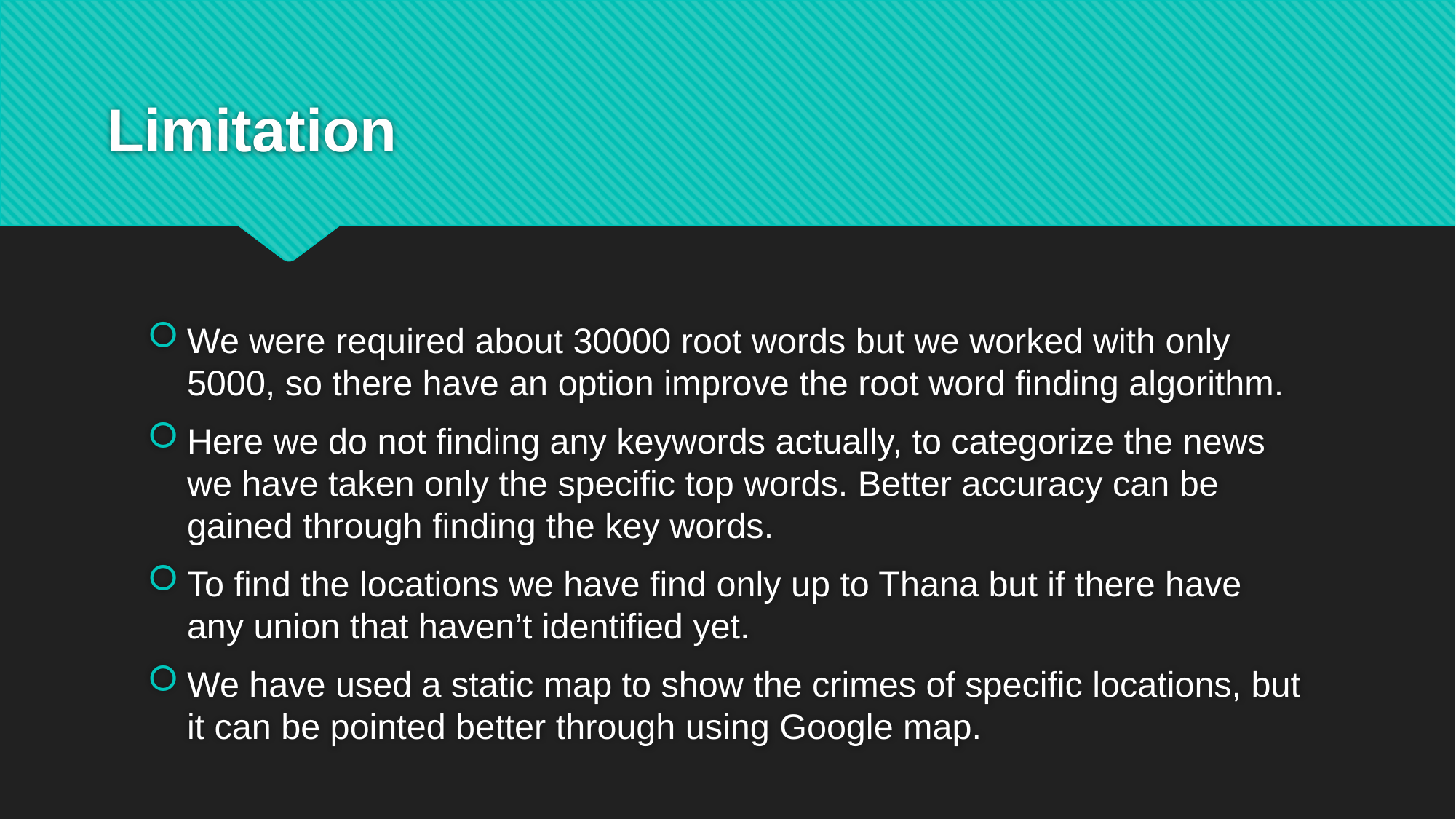

# Limitation
We were required about 30000 root words but we worked with only 5000, so there have an option improve the root word finding algorithm.
Here we do not finding any keywords actually, to categorize the news we have taken only the specific top words. Better accuracy can be gained through finding the key words.
To find the locations we have find only up to Thana but if there have any union that haven’t identified yet.
We have used a static map to show the crimes of specific locations, but it can be pointed better through using Google map.